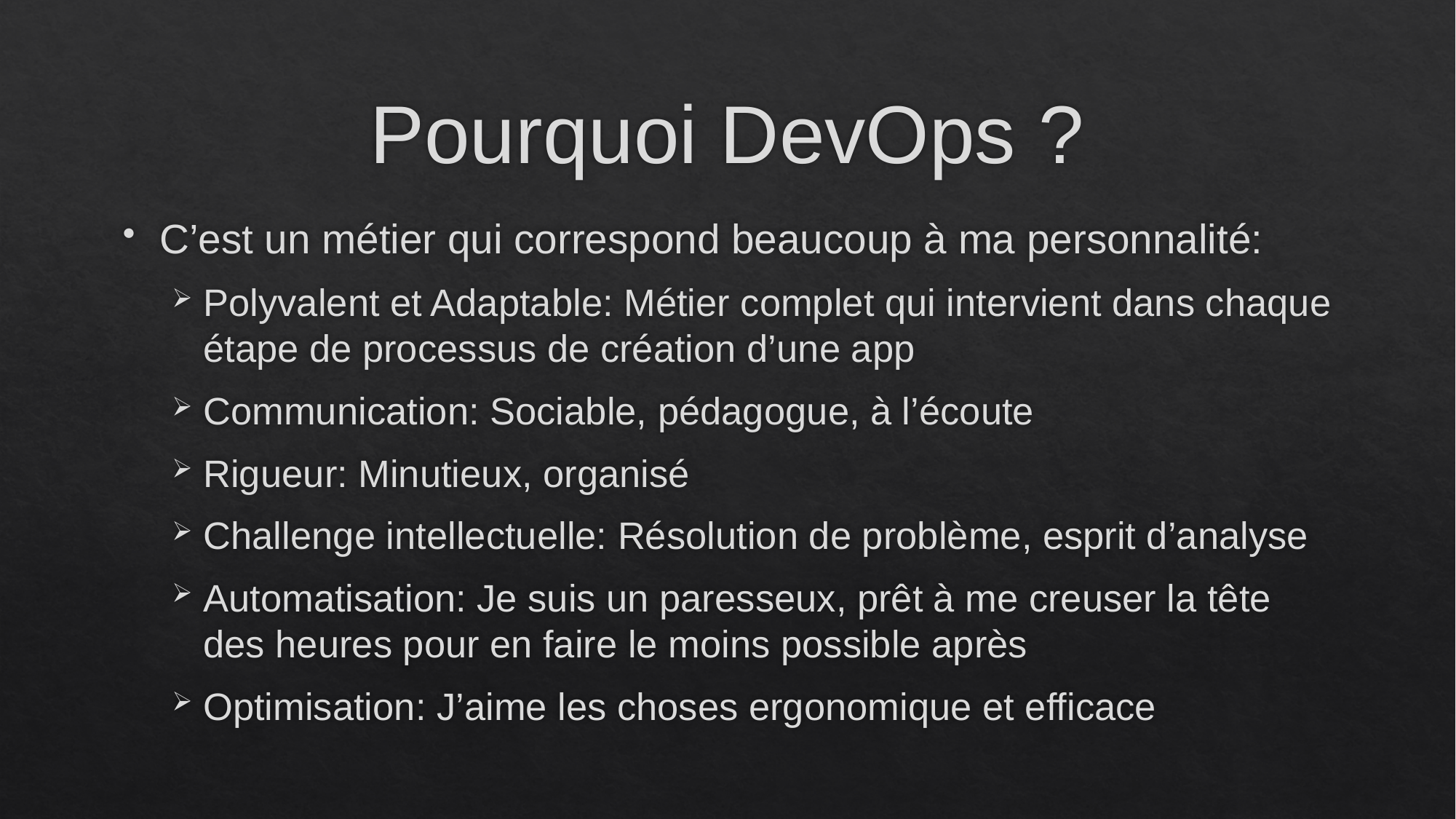

# Pourquoi DevOps ?
C’est un métier qui correspond beaucoup à ma personnalité:
Polyvalent et Adaptable: Métier complet qui intervient dans chaque étape de processus de création d’une app
Communication: Sociable, pédagogue, à l’écoute
Rigueur: Minutieux, organisé
Challenge intellectuelle: Résolution de problème, esprit d’analyse
Automatisation: Je suis un paresseux, prêt à me creuser la tête des heures pour en faire le moins possible après
Optimisation: J’aime les choses ergonomique et efficace